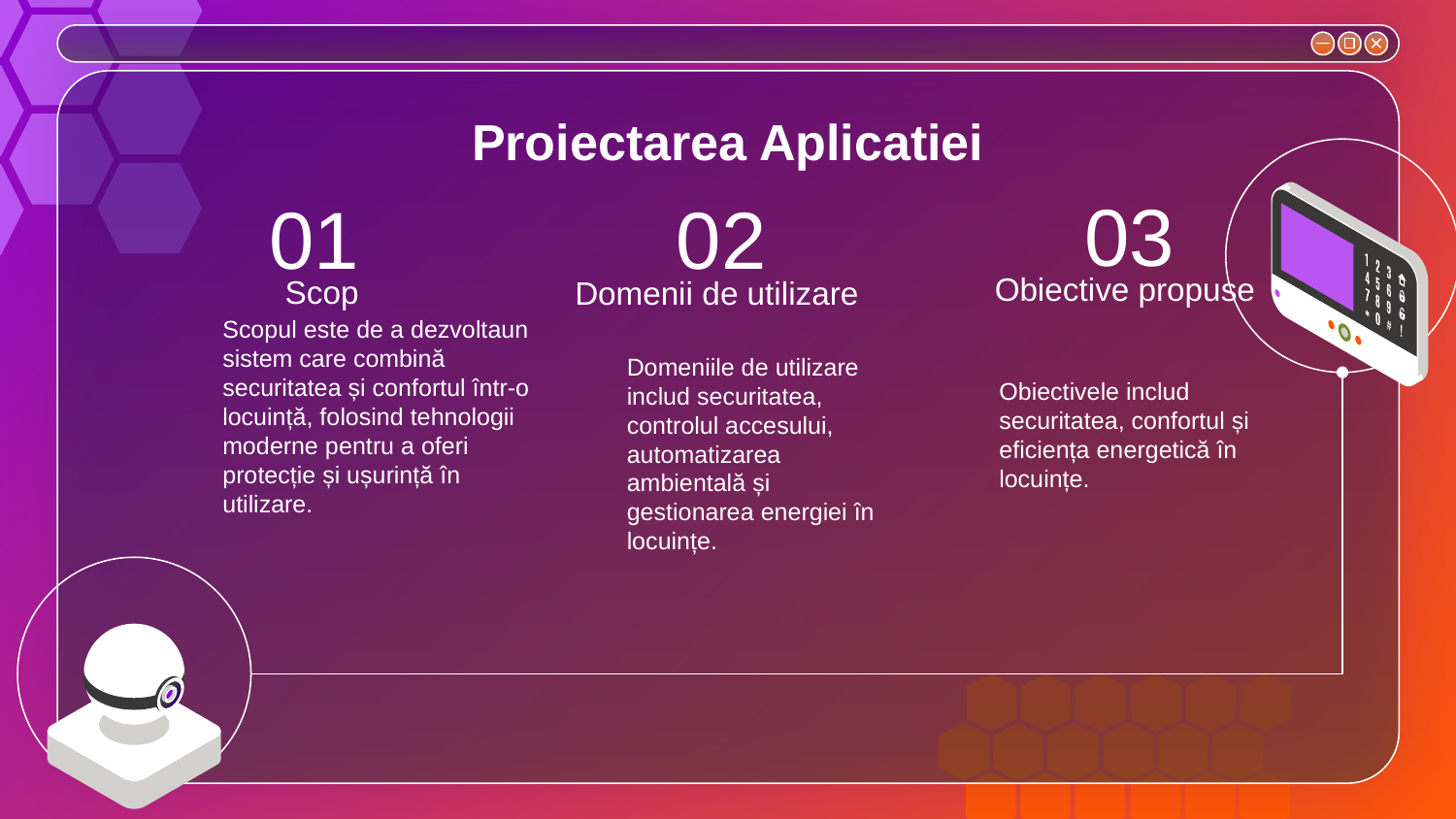

Proiectarea Aplicatiei

03
# 01
02
Obiective propuse
Scop
Domenii de utilizare

Scopul este de a dezvoltaun sistem care combină securitatea și confortul într-o locuință, folosind tehnologii moderne pentru a oferi protecție și ușurință în utilizare.

Domeniile de utilizare includ securitatea, controlul accesului, automatizarea ambientală și gestionarea energiei în locuințe.
Obiectivele includ securitatea, confortul și eficiența energetică în locuințe.